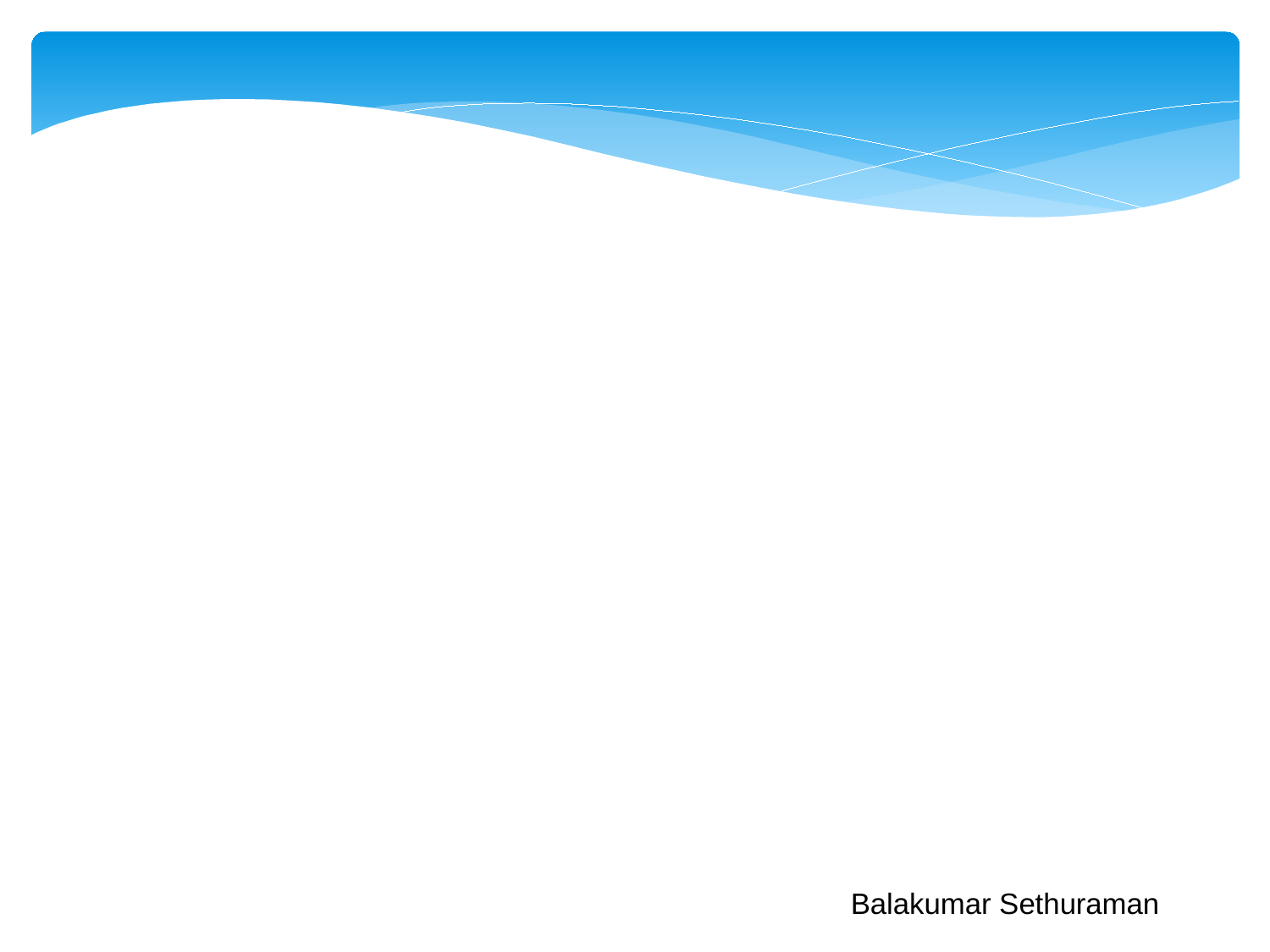

REST Web Services
(Apache Maven, Spring Framework, Apache CXF, Swagger UI and embedded Jetty Server)

Balakumar Sethuraman